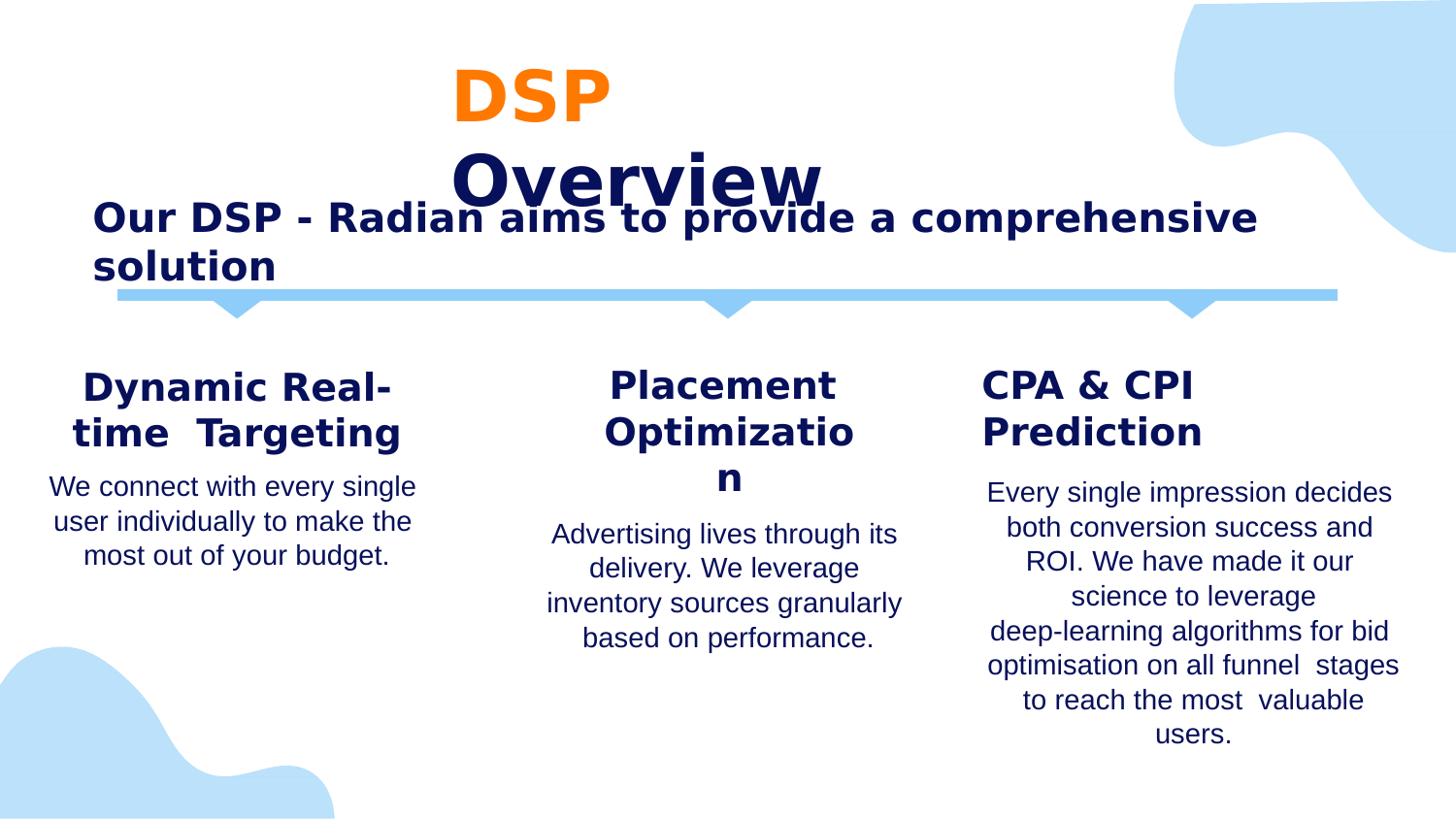

# DSP Overview
Our DSP - Radian aims to provide a comprehensive solution

CPA & CPI Prediction
Placement  Optimization
Advertising lives through its  delivery. We leverage  inventory sources granularly  based on performance.
Dynamic Real-time  Targeting
We connect with every single  user individually to make the  most out of your budget.
Every single impression decides  both conversion success and  ROI. We have made it our  science to leverage
deep-learning algorithms for bid  optimisation on all funnel  stages to reach the most  valuable users.